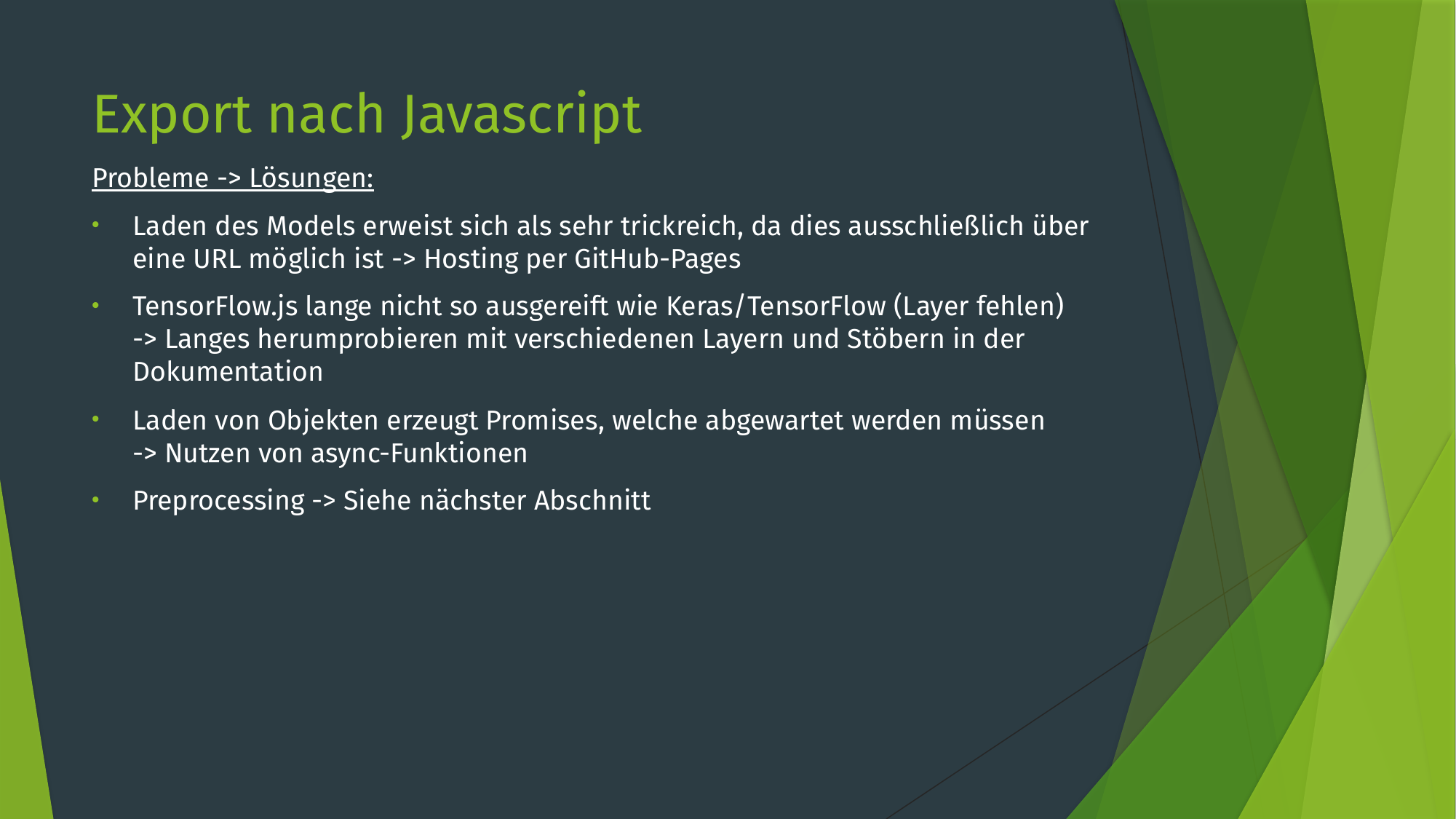

# Export nach Javascript
Probleme -> Lösungen:
Laden des Models erweist sich als sehr trickreich, da dies ausschließlich über eine URL möglich ist -> Hosting per GitHub-Pages
TensorFlow.js lange nicht so ausgereift wie Keras/TensorFlow (Layer fehlen) 
-> Langes herumprobieren mit verschiedenen Layern und Stöbern in der Dokumentation
Laden von Objekten erzeugt Promises, welche abgewartet werden müssen
-> Nutzen von async-Funktionen
Preprocessing -> Siehe nächster Abschnitt